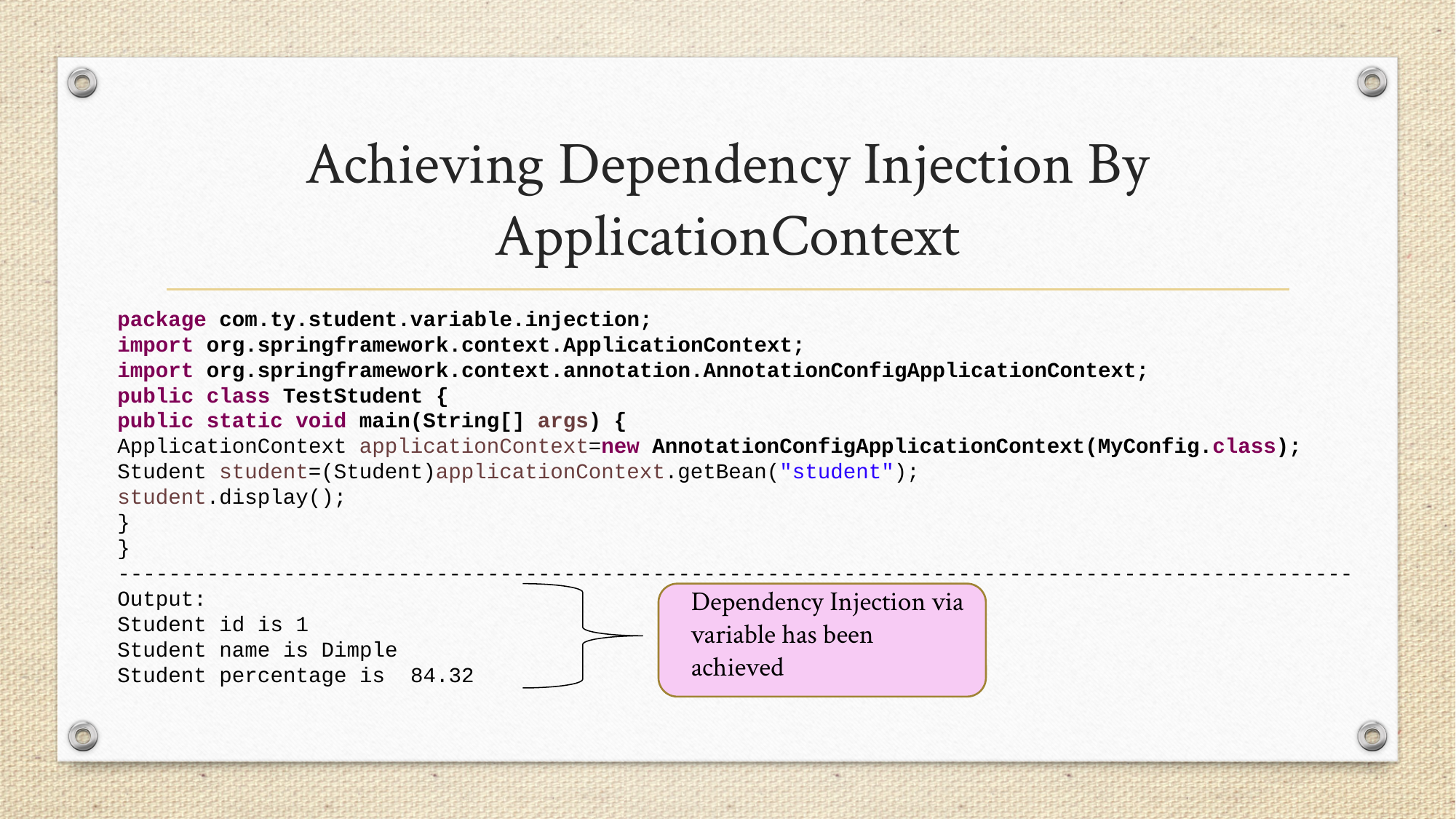

# Achieving Dependency Injection By ApplicationContext
package com.ty.student.variable.injection;
import org.springframework.context.ApplicationContext;
import org.springframework.context.annotation.AnnotationConfigApplicationContext;
public class TestStudent {
public static void main(String[] args) {
ApplicationContext applicationContext=new AnnotationConfigApplicationContext(MyConfig.class);
Student student=(Student)applicationContext.getBean("student");
student.display();
}
}
-------------------------------------------------------------------------------------------------
Output:
Student id is 1
Student name is Dimple
Student percentage is  84.32
Dependency Injection via variable has been achieved